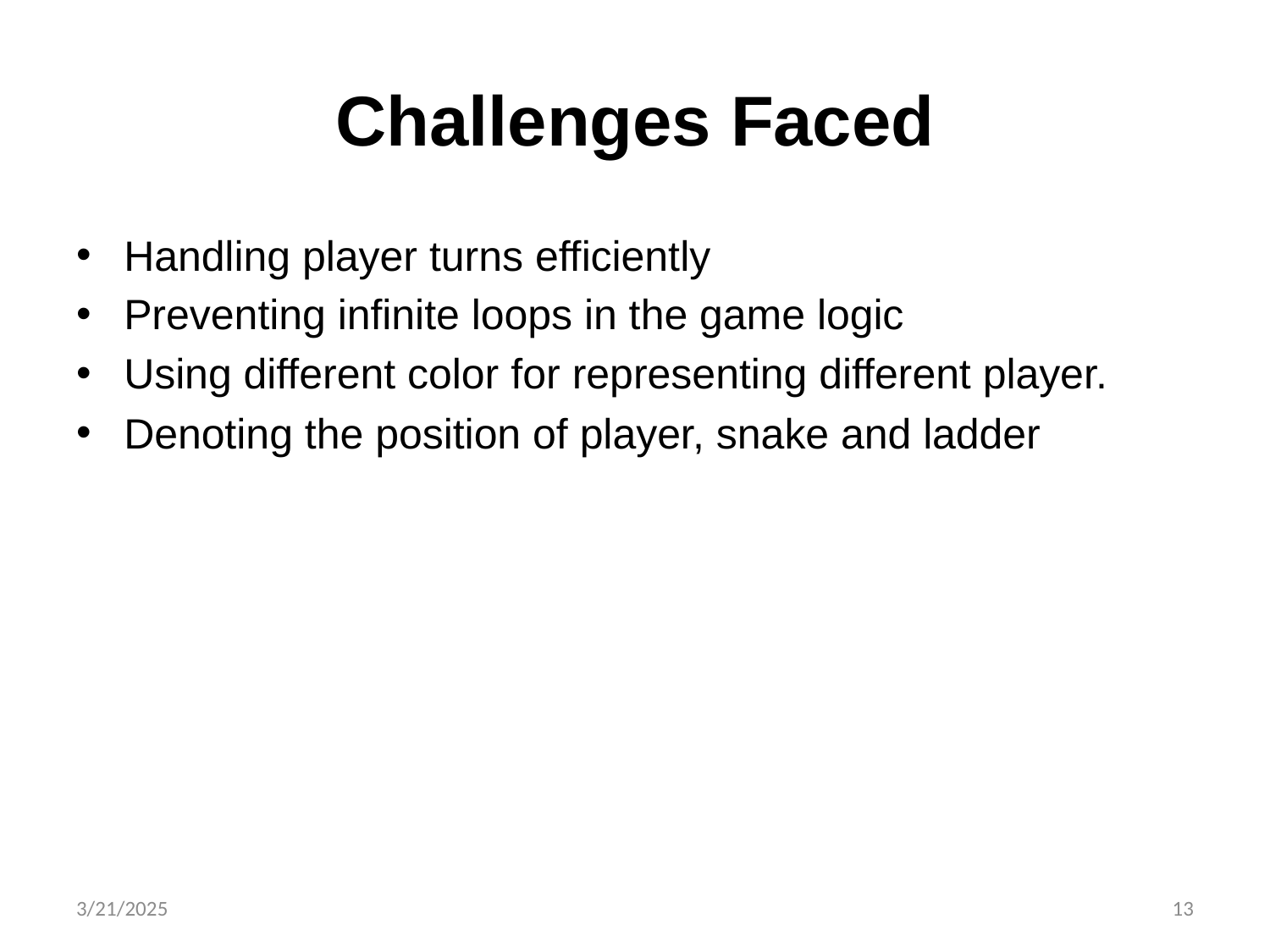

# Challenges Faced
Handling player turns efficiently
Preventing infinite loops in the game logic
Using different color for representing different player.
Denoting the position of player, snake and ladder

3/21/2025
13